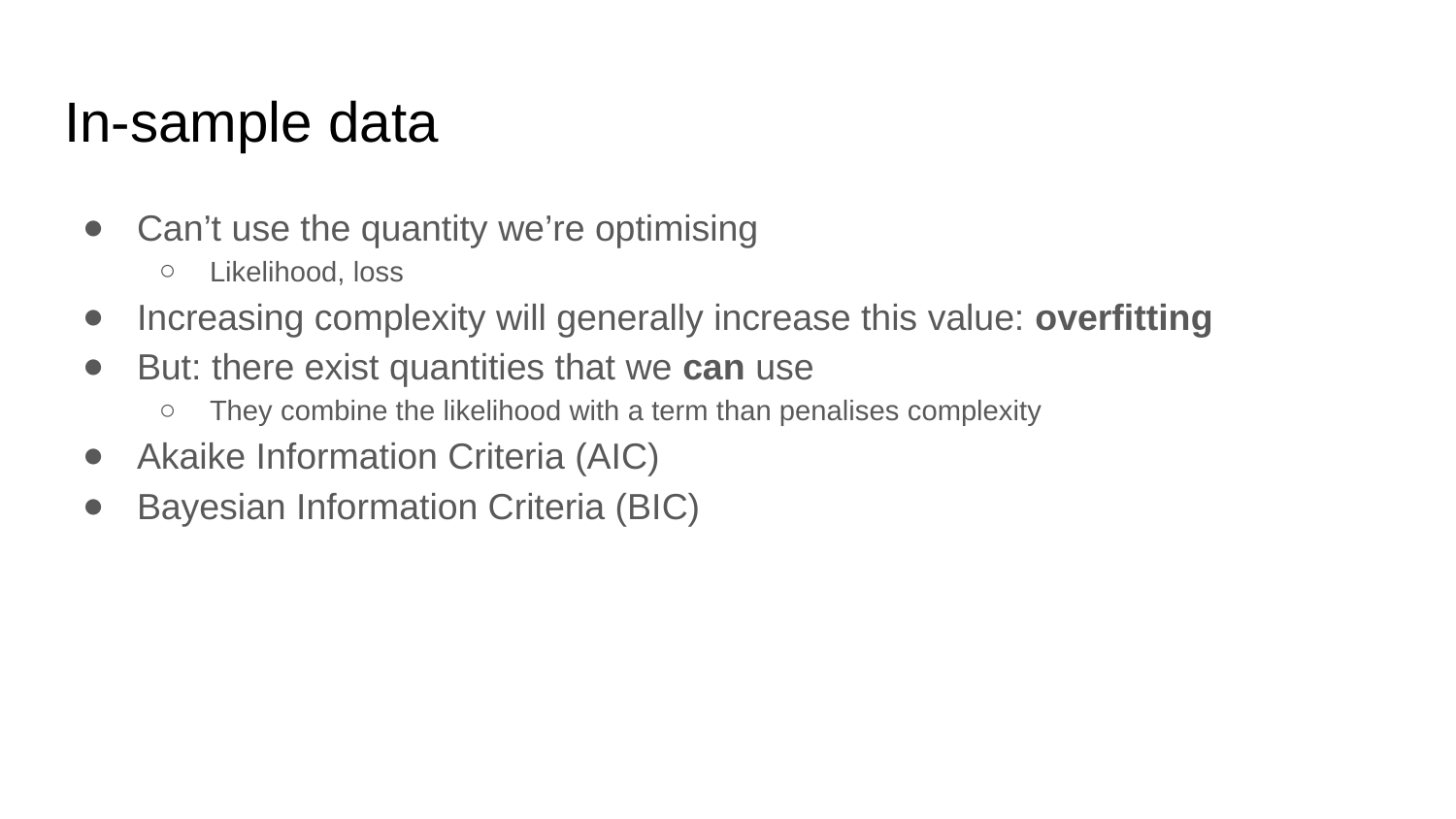

# In-sample data
Can’t use the quantity we’re optimising
Likelihood, loss
Increasing complexity will generally increase this value: overfitting
But: there exist quantities that we can use
They combine the likelihood with a term than penalises complexity
Akaike Information Criteria (AIC)
Bayesian Information Criteria (BIC)